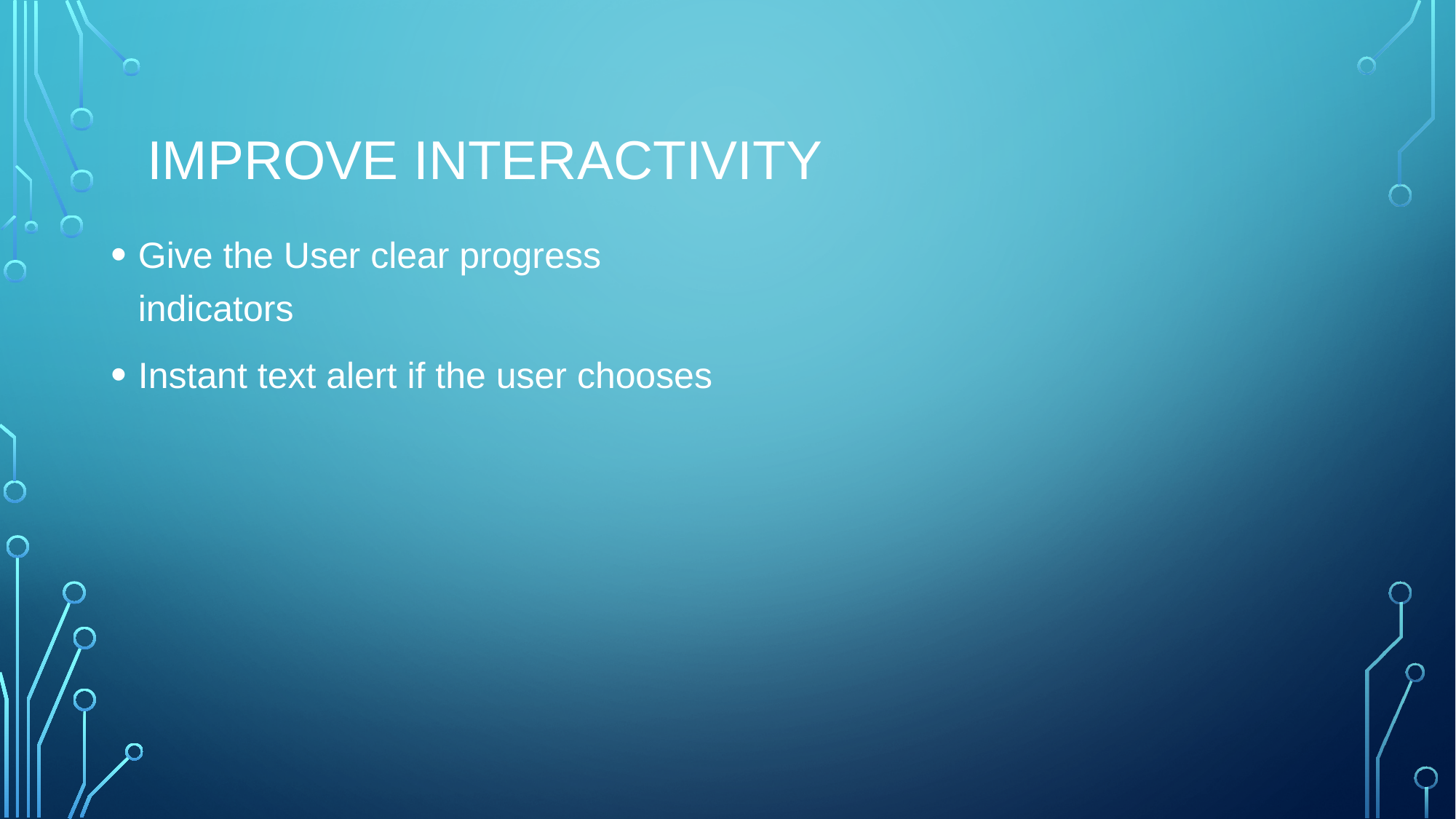

# Improve Interactivity
Give the User clear progress indicators
Instant text alert if the user chooses